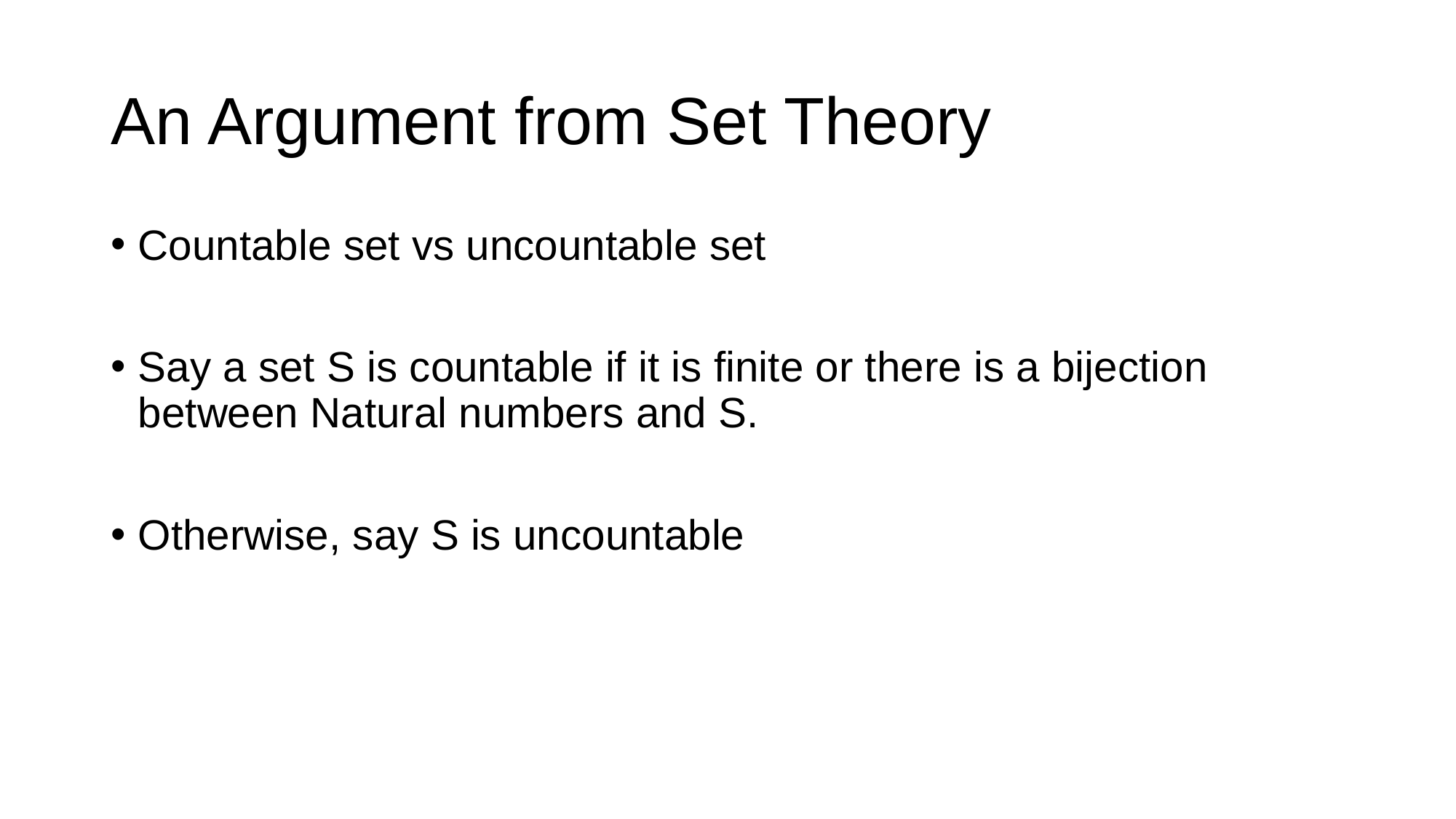

# An Argument from Set Theory
Countable set vs uncountable set

Say a set S is countable if it is finite or there is a bijection between Natural numbers and S.

Otherwise, say S is uncountable